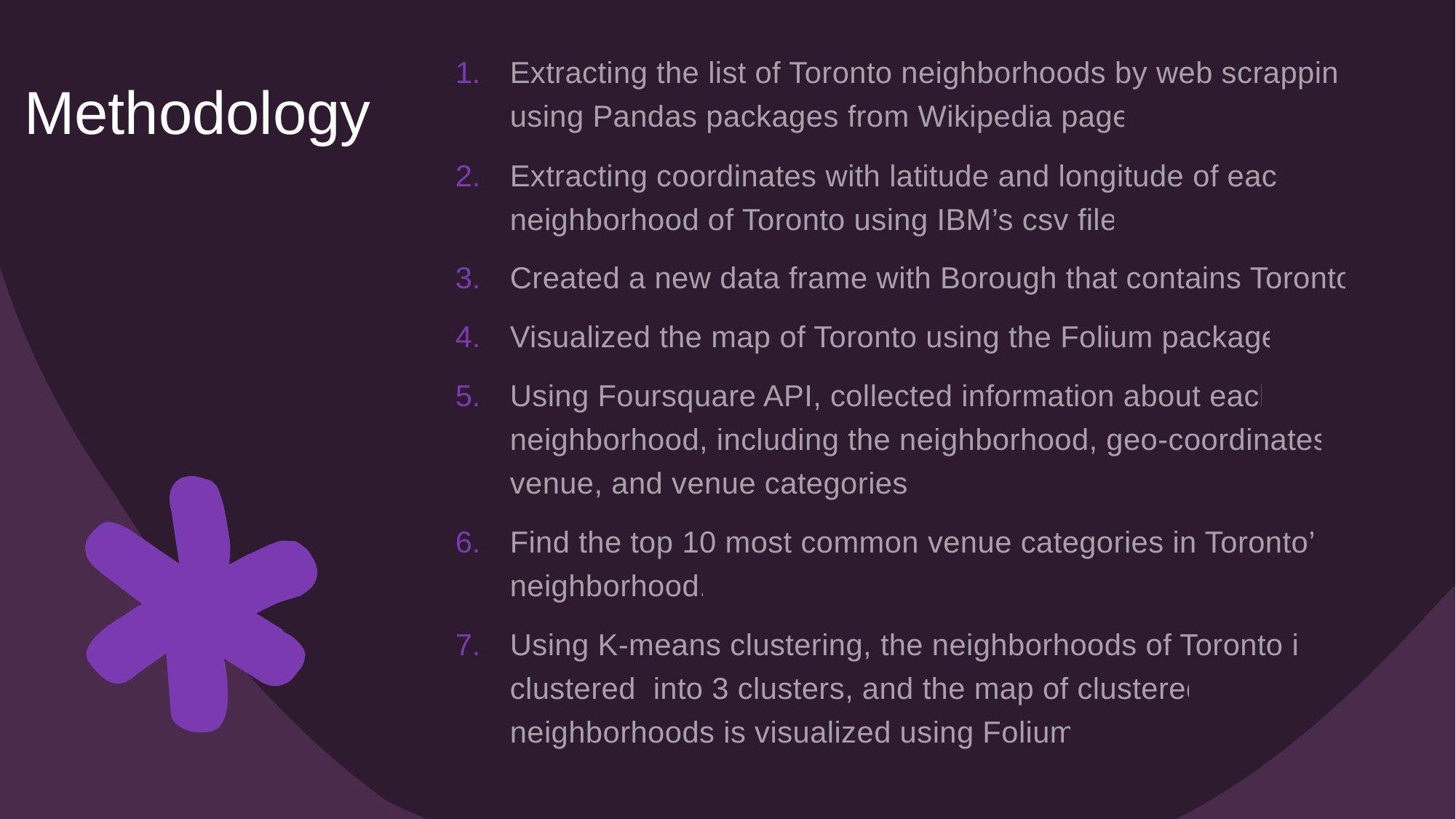

Extracting the list of Toronto neighborhoods by web scrapping using Pandas packages from Wikipedia page.
Extracting coordinates with latitude and longitude of each neighborhood of Toronto using IBM’s csv file.
Created a new data frame with Borough that contains Toronto.
Visualized the map of Toronto using the Folium package.
Using Foursquare API, collected information about each neighborhood, including the neighborhood, geo-coordinates, venue, and venue categories.
Find the top 10 most common venue categories in Toronto’s neighborhood.
Using K-means clustering, the neighborhoods of Toronto is clustered  into 3 clusters, and the map of clustered neighborhoods is visualized using Folium.

# Methodology